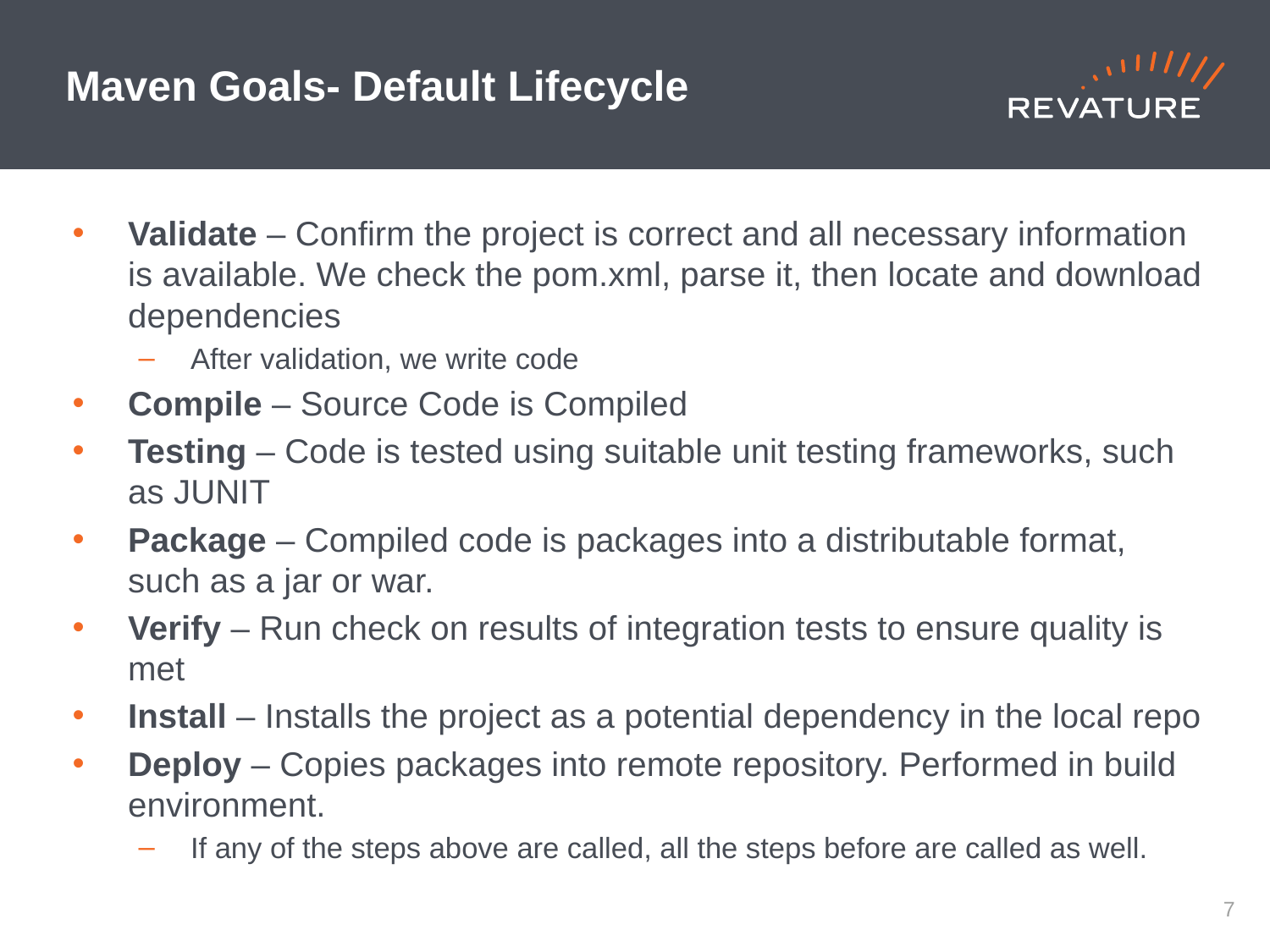

# Maven Goals- Default Lifecycle
Validate – Confirm the project is correct and all necessary information is available. We check the pom.xml, parse it, then locate and download dependencies
After validation, we write code
Compile – Source Code is Compiled
Testing – Code is tested using suitable unit testing frameworks, such as JUNIT
Package – Compiled code is packages into a distributable format, such as a jar or war.
Verify – Run check on results of integration tests to ensure quality is met
Install – Installs the project as a potential dependency in the local repo
Deploy – Copies packages into remote repository. Performed in build environment.
If any of the steps above are called, all the steps before are called as well.
7